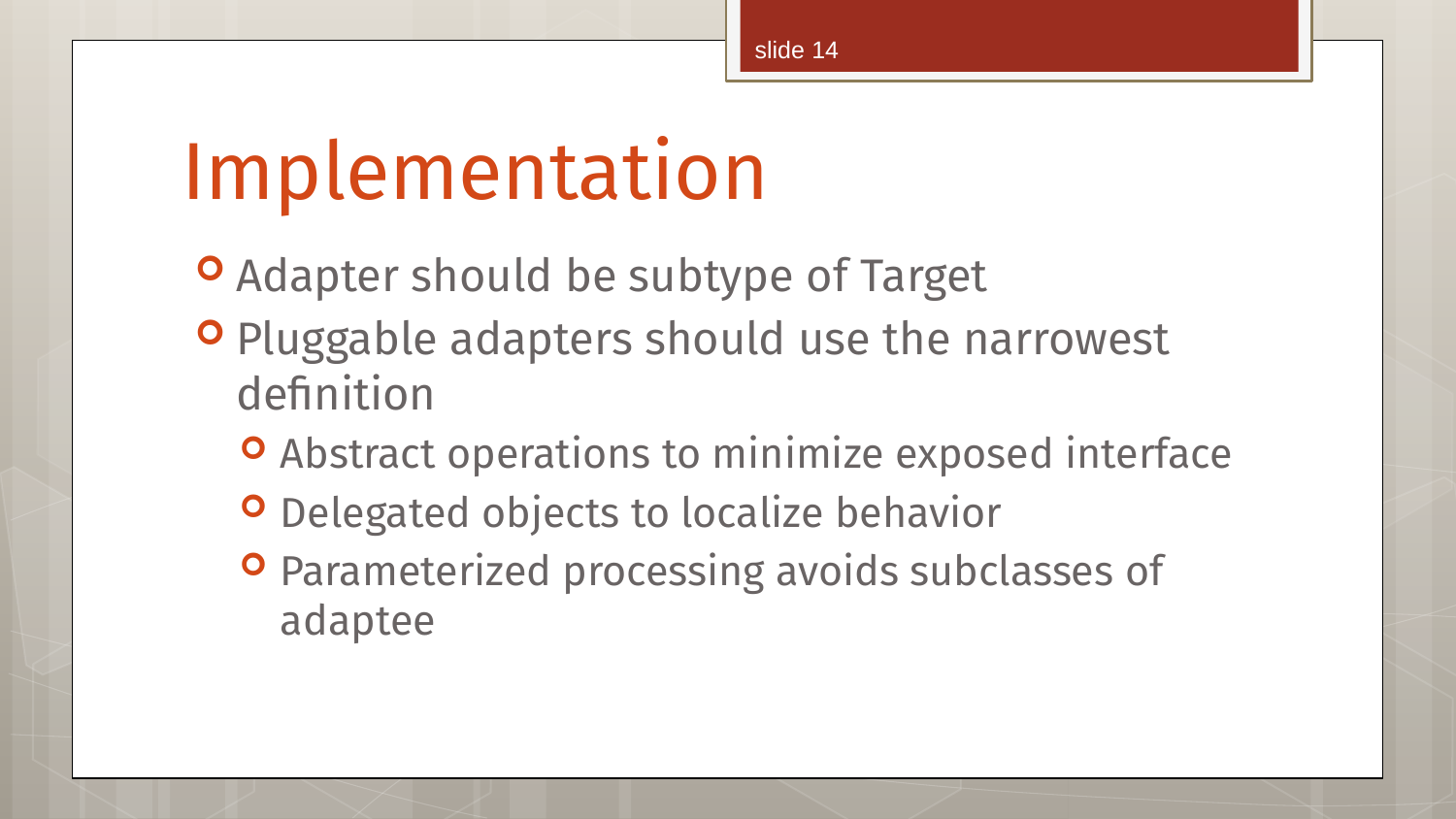

slide 14
# Implementation
Adapter should be subtype of Target
Pluggable adapters should use the narrowest definition
Abstract operations to minimize exposed interface
Delegated objects to localize behavior
Parameterized processing avoids subclasses of adaptee